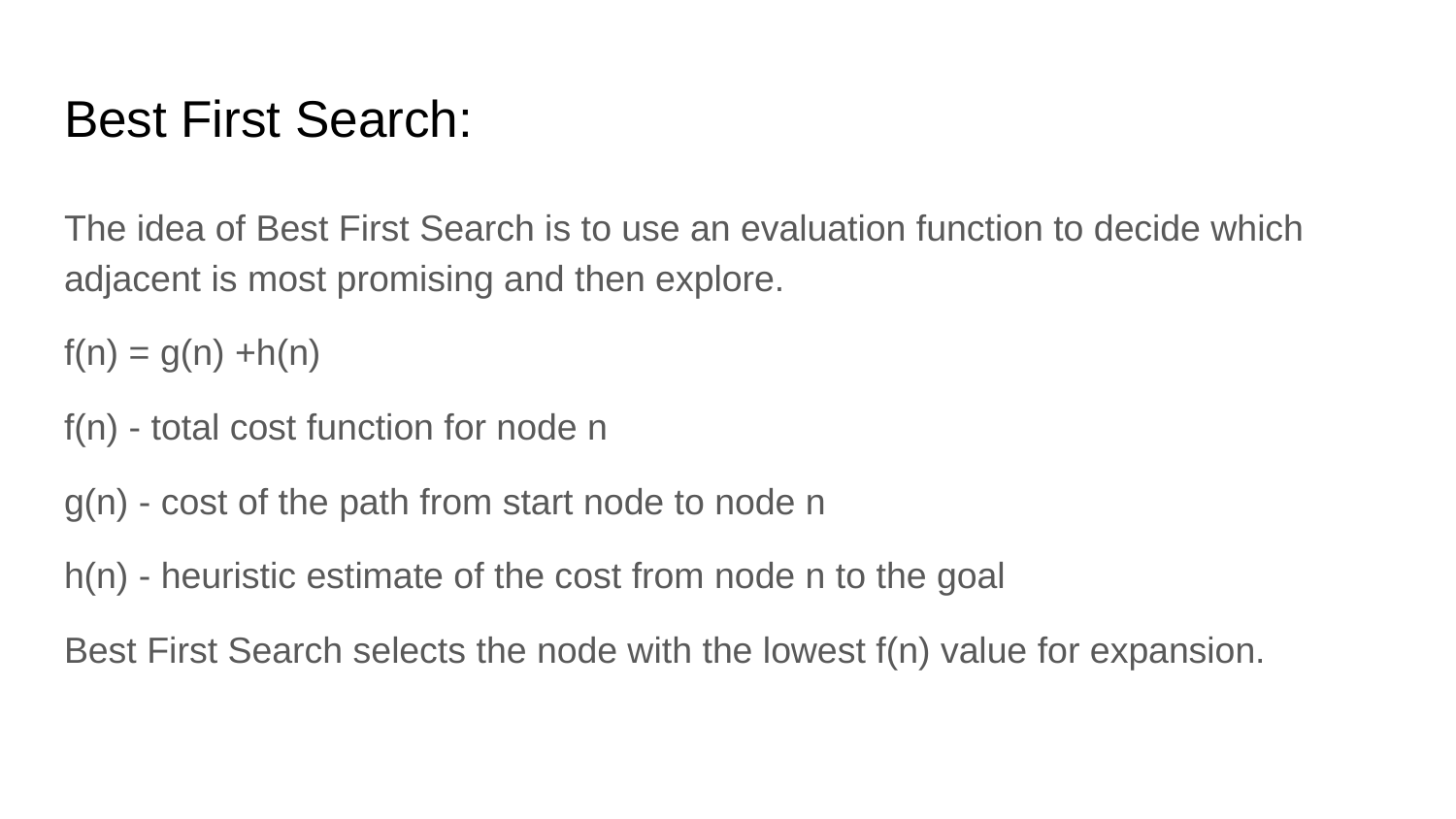

# Best First Search:

The idea of Best First Search is to use an evaluation function to decide which adjacent is most promising and then explore.
f(n) = g(n) +h(n)
f(n) - total cost function for node n
g(n) - cost of the path from start node to node n
h(n) - heuristic estimate of the cost from node n to the goal
Best First Search selects the node with the lowest f(n) value for expansion.